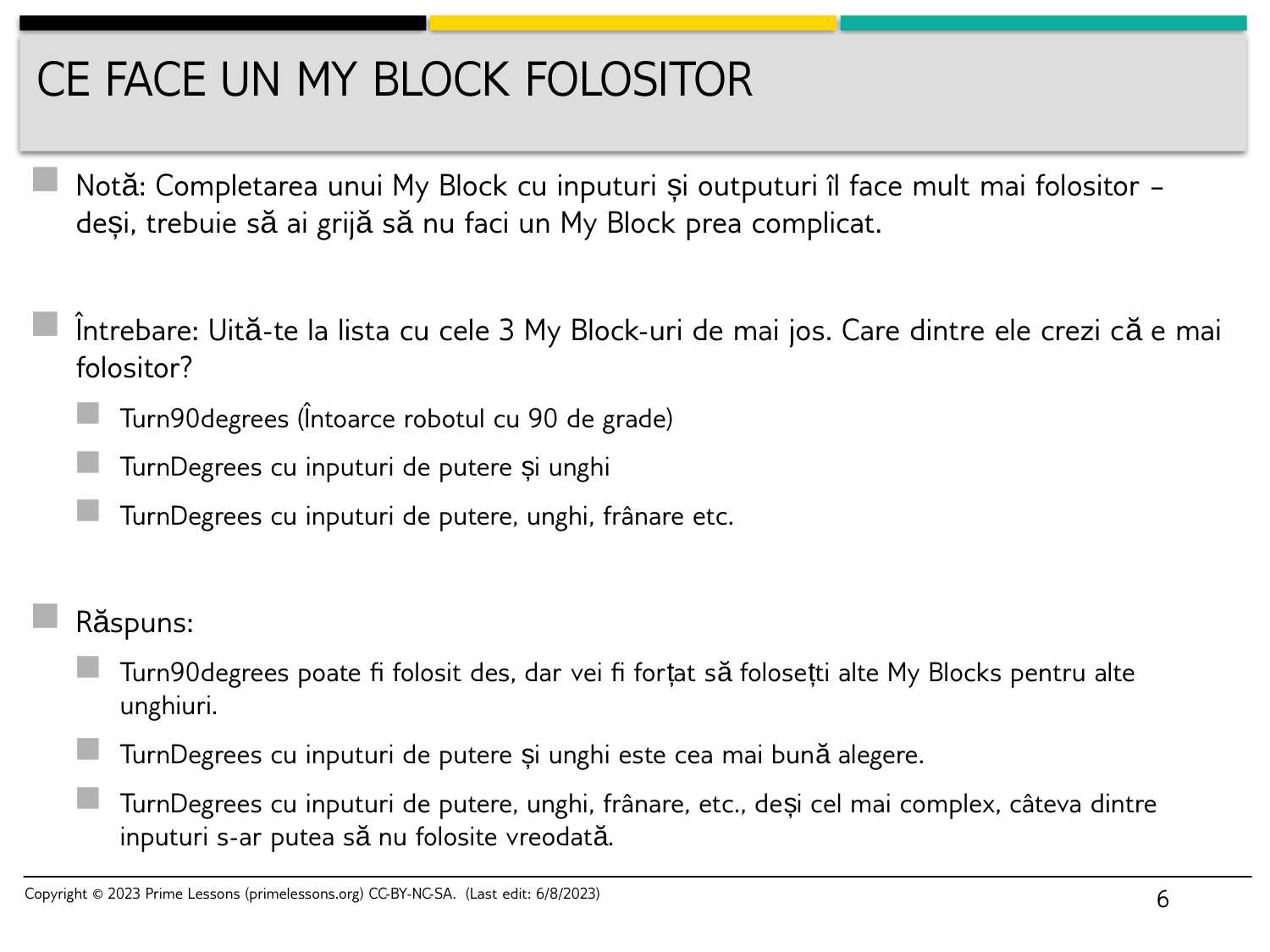

# CE FACE UN MY BLOCK FOLOSITOR
Notă: Completarea unui My Block cu inputuri și outputuri îl face mult mai folositor – deși, trebuie să ai grijă să nu faci un My Block prea complicat.

Întrebare: Uită-te la lista cu cele 3 My Block-uri de mai jos. Care dintre ele crezi că e mai folositor?
Turn90degrees (Întoarce robotul cu 90 de grade)
TurnDegrees cu inputuri de putere și unghi
TurnDegrees cu inputuri de putere, unghi, frânare etc.

Răspuns:
Turn90degrees poate fi folosit des, dar vei fi forțat să folosețti alte My Blocks pentru alte unghiuri.
TurnDegrees cu inputuri de putere și unghi este cea mai bună alegere.
TurnDegrees cu inputuri de putere, unghi, frânare, etc., deși cel mai complex, câteva dintre inputuri s-ar putea să nu folosite vreodată.
6
Copyright © 2023 Prime Lessons (primelessons.org) CC-BY-NC-SA.  (Last edit: 6/8/2023)